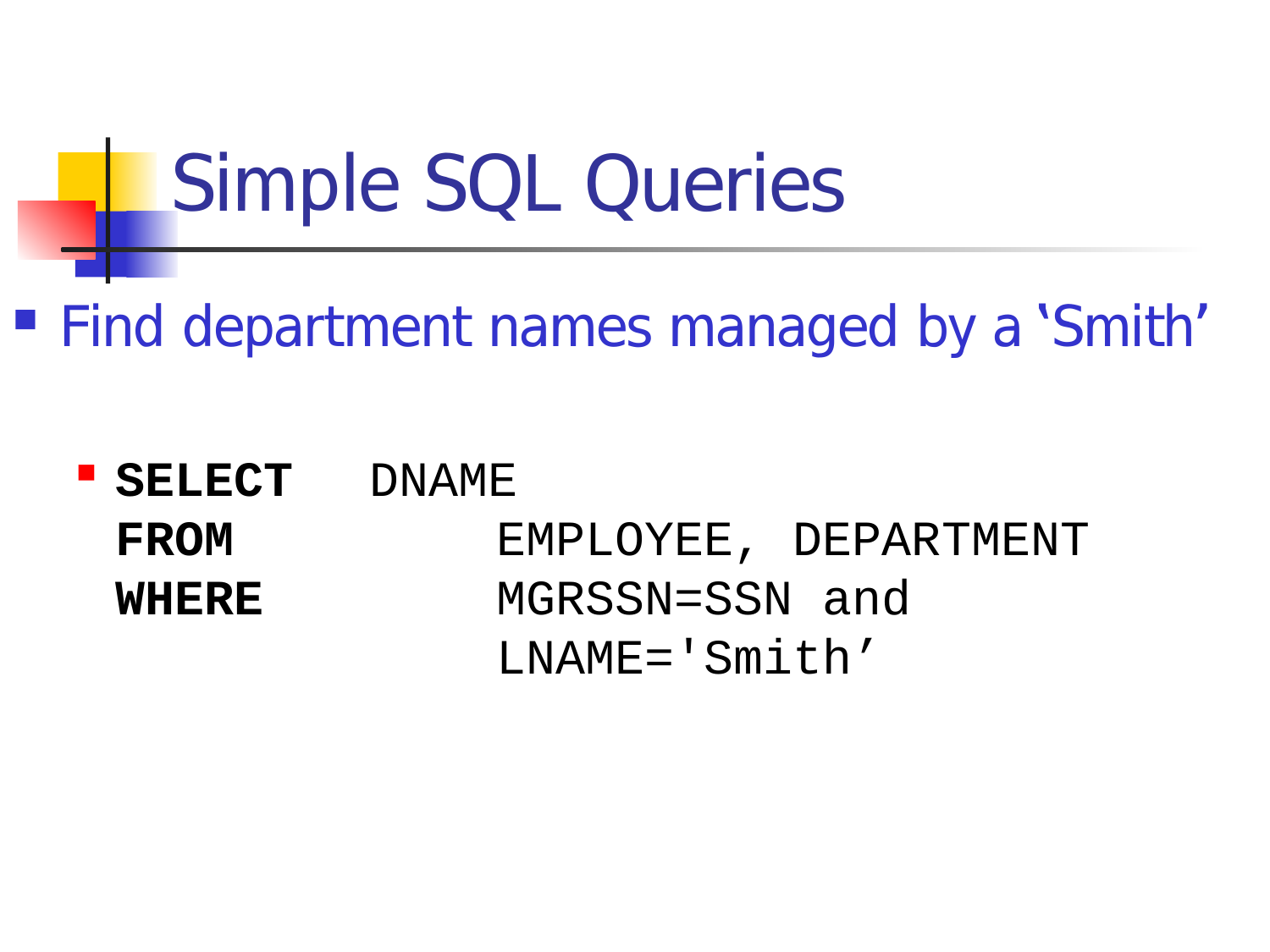

# Simple SQL Queries
Find department names managed by a ‘Smith’

SELECT 	DNAME
FROM 		EMPLOYEE, DEPARTMENT
WHERE		MGRSSN=SSN and
			LNAME='Smith’